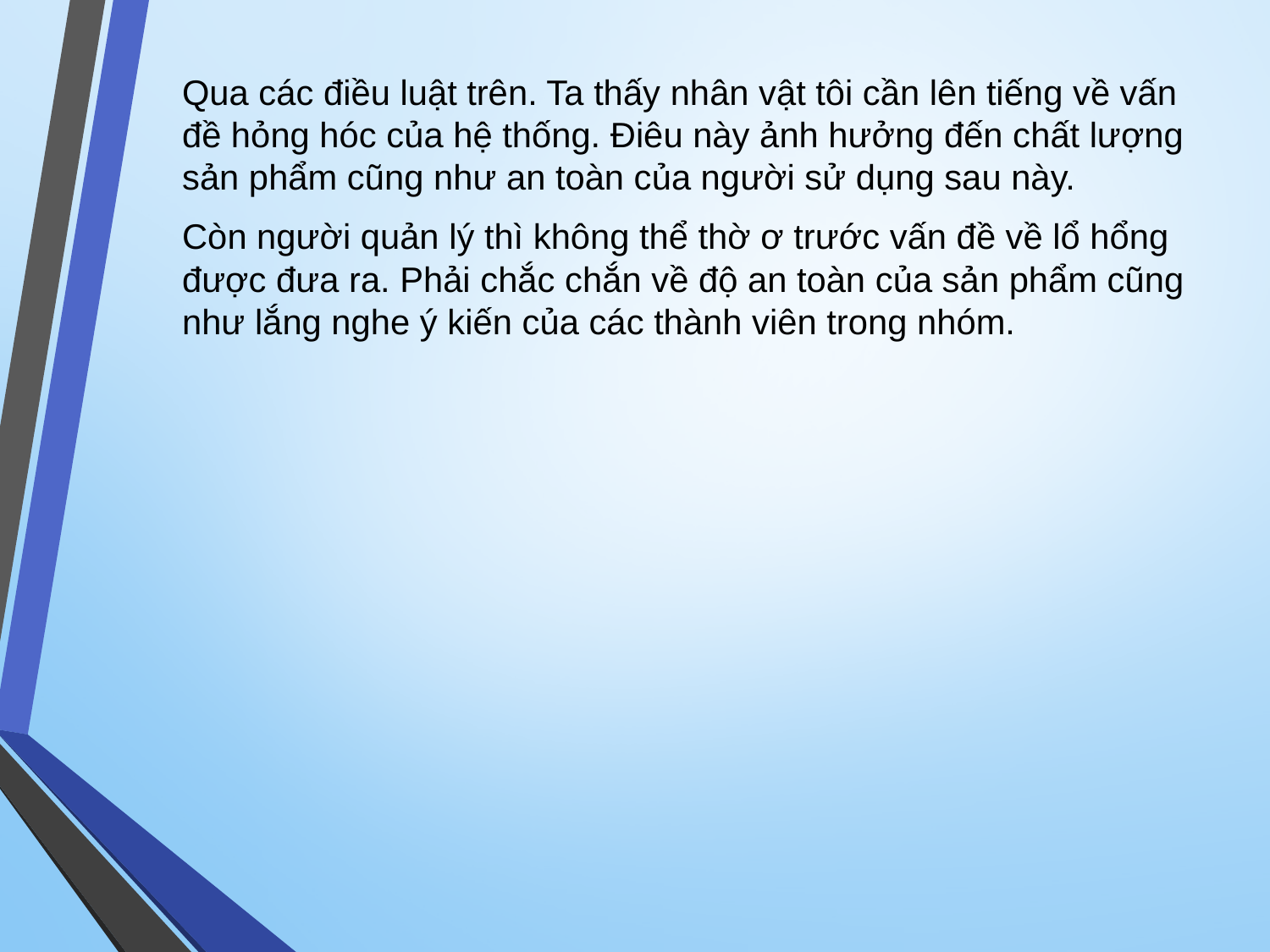

Qua các điều luật trên. Ta thấy nhân vật tôi cần lên tiếng về vấn đề hỏng hóc của hệ thống. Điêu này ảnh hưởng đến chất lượng sản phẩm cũng như an toàn của người sử dụng sau này.
Còn người quản lý thì không thể thờ ơ trước vấn đề về lổ hổng được đưa ra. Phải chắc chắn về độ an toàn của sản phẩm cũng như lắng nghe ý kiến của các thành viên trong nhóm.